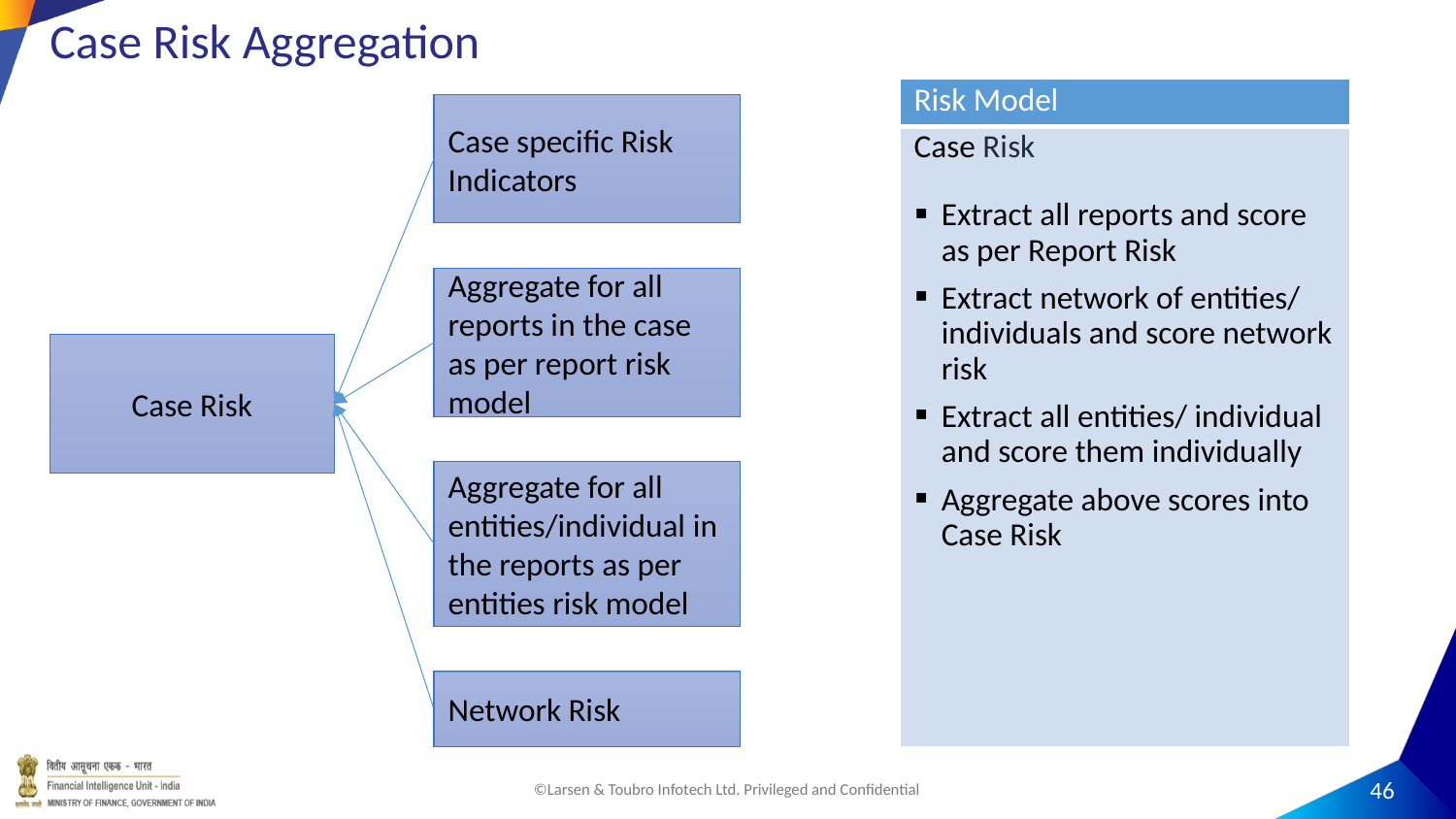

Case Risk Aggregation
| Risk Model |
| --- |
| Case Risk Extract all reports and score as per Report Risk Extract network of entities/ individuals and score network risk Extract all entities/ individual and score them individually Aggregate above scores into Case Risk |
Case specific Risk Indicators
Aggregate for all reports in the case as per report risk model
Case Risk
Aggregate for all entities/individual in the reports as per entities risk model
Network Risk